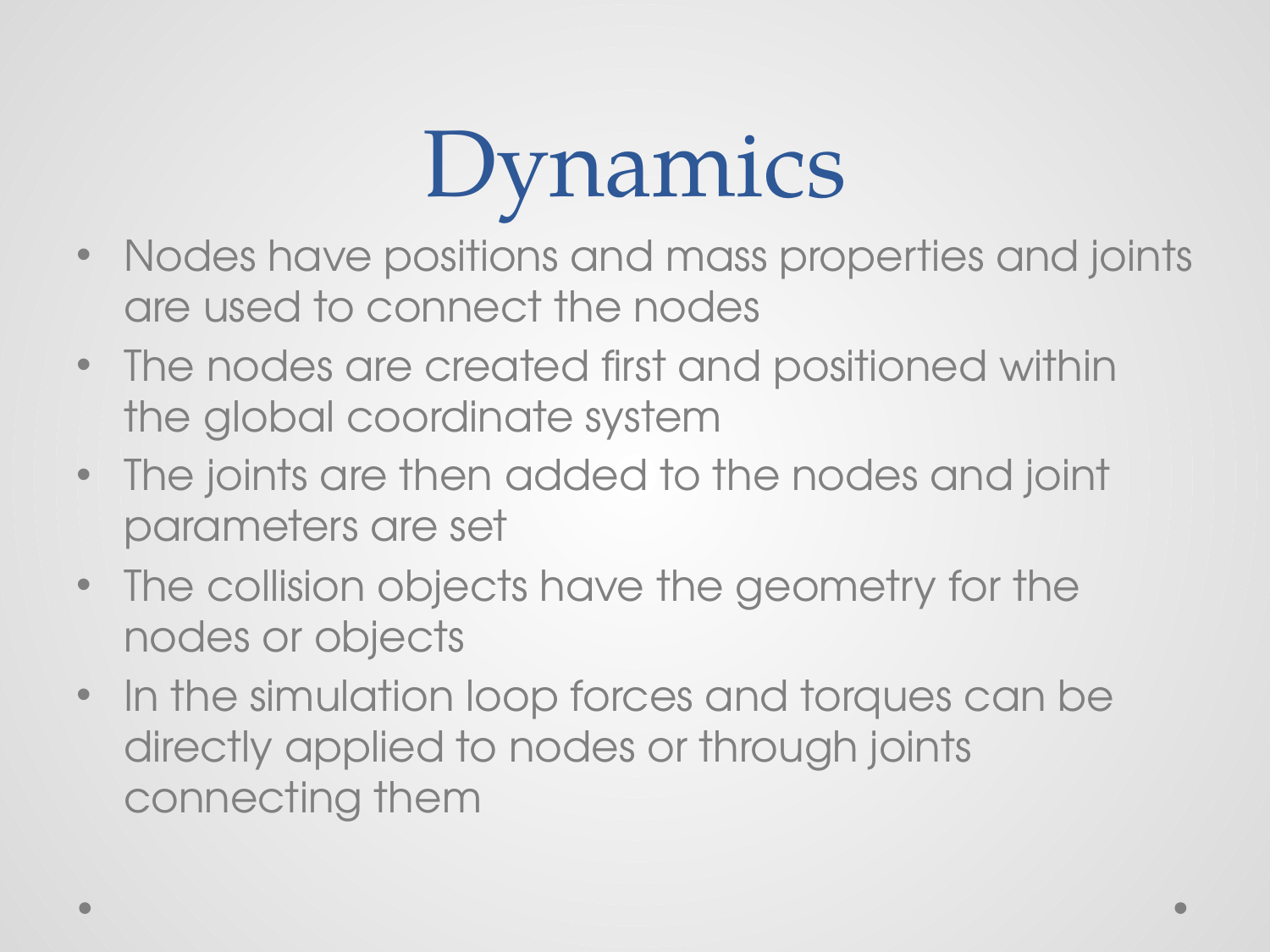

# Dynamics
Nodes have positions and mass properties and joints are used to connect the nodes
The nodes are created first and positioned within the global coordinate system
The joints are then added to the nodes and joint parameters are set
The collision objects have the geometry for the nodes or objects
In the simulation loop forces and torques can be directly applied to nodes or through joints connecting them